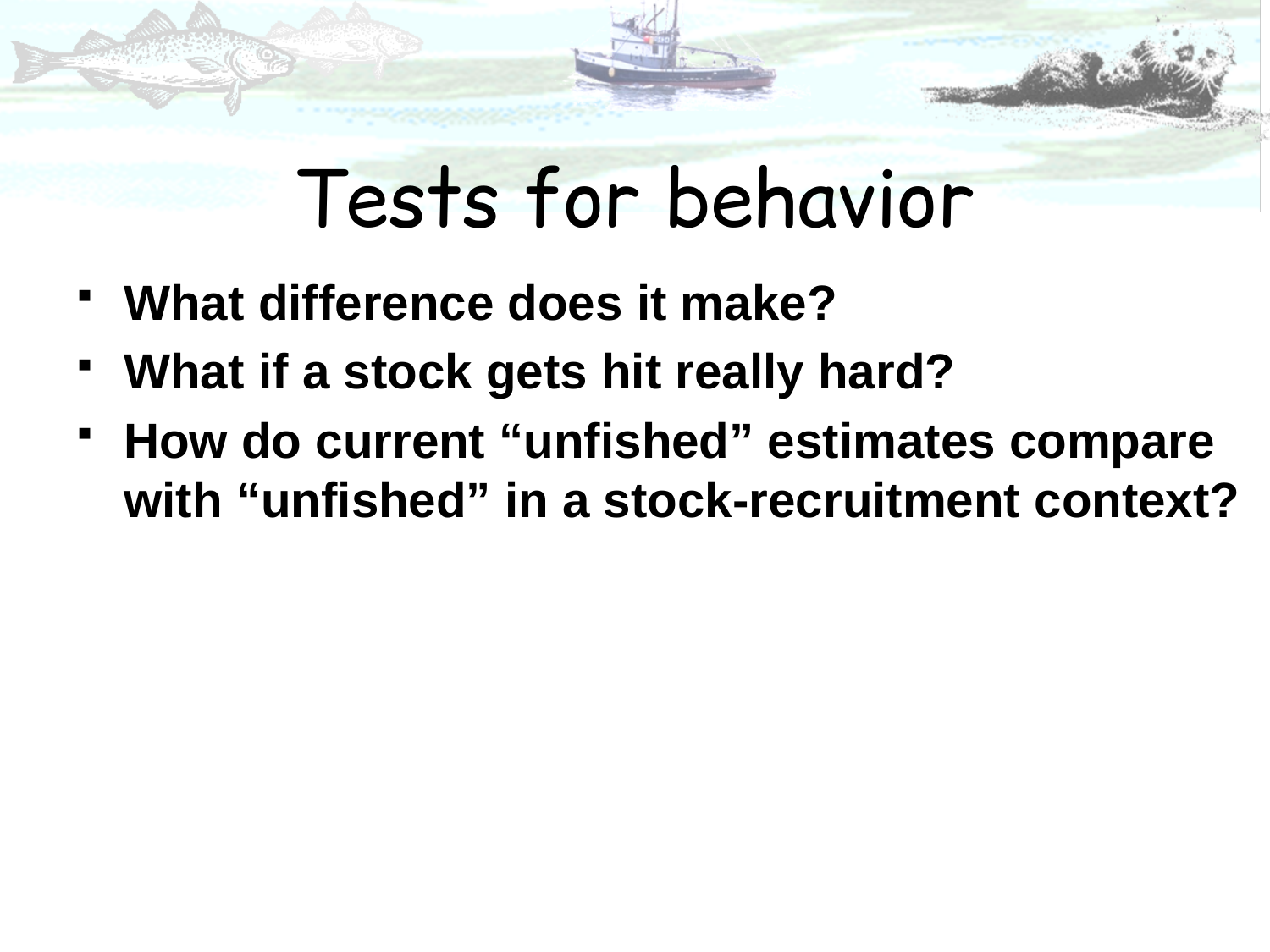

# Tests for behavior
What difference does it make?
What if a stock gets hit really hard?
How do current “unfished” estimates compare with “unfished” in a stock-recruitment context?